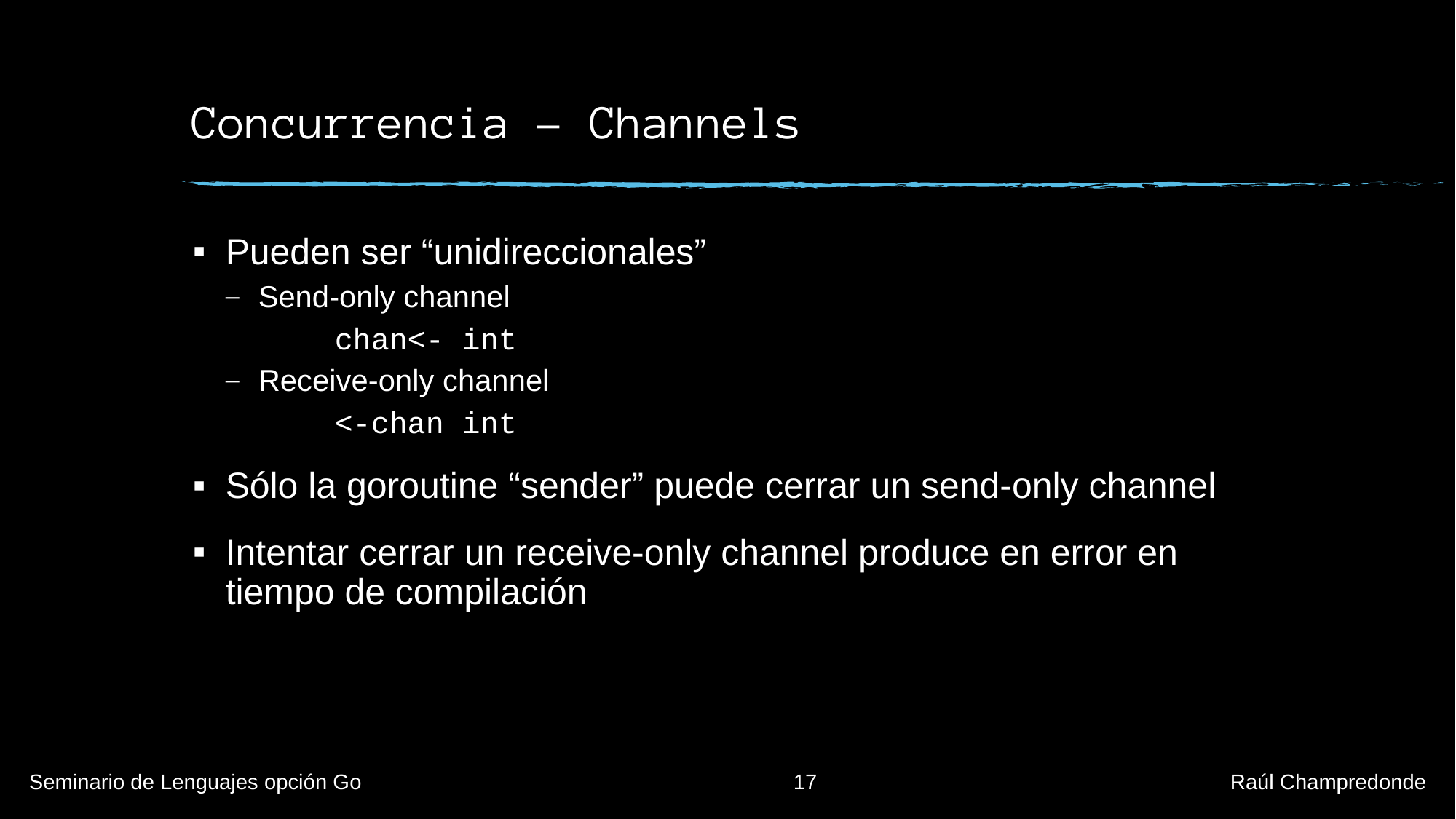

# Concurrencia - Channels
Pueden ser “unidireccionales”
Send-only channel
	chan<- int
Receive-only channel
	<-chan int
Sólo la goroutine “sender” puede cerrar un send-only channel
Intentar cerrar un receive-only channel produce en error en tiempo de compilación
Seminario de Lenguajes opción Go				17				Raúl Champredonde